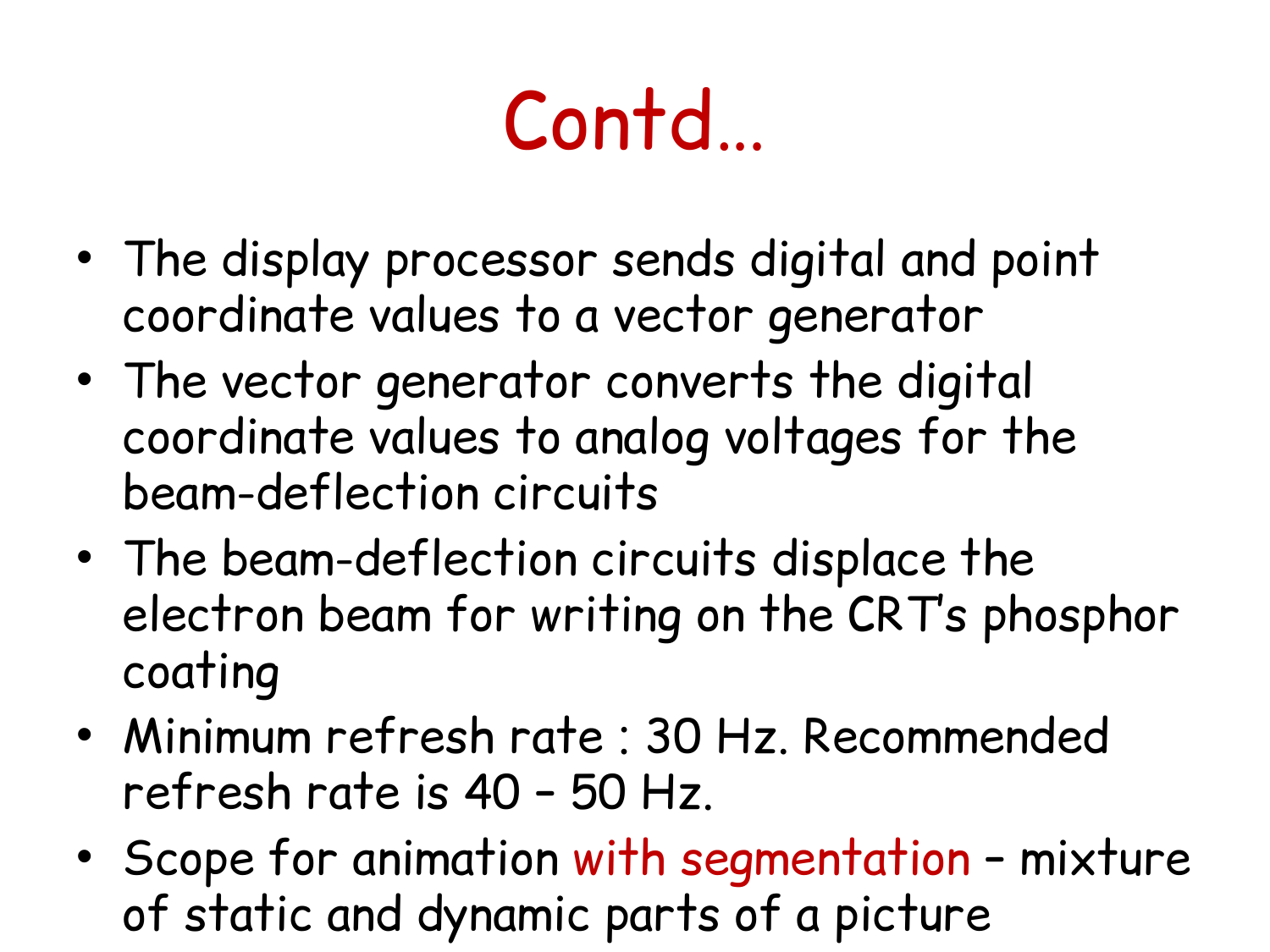

# Contd…
The display processor sends digital and point coordinate values to a vector generator
The vector generator converts the digital coordinate values to analog voltages for the beam-deflection circuits
The beam-deflection circuits displace the electron beam for writing on the CRT’s phosphor coating
Minimum refresh rate : 30 Hz. Recommended refresh rate is 40 – 50 Hz.
Scope for animation with segmentation – mixture of static and dynamic parts of a picture